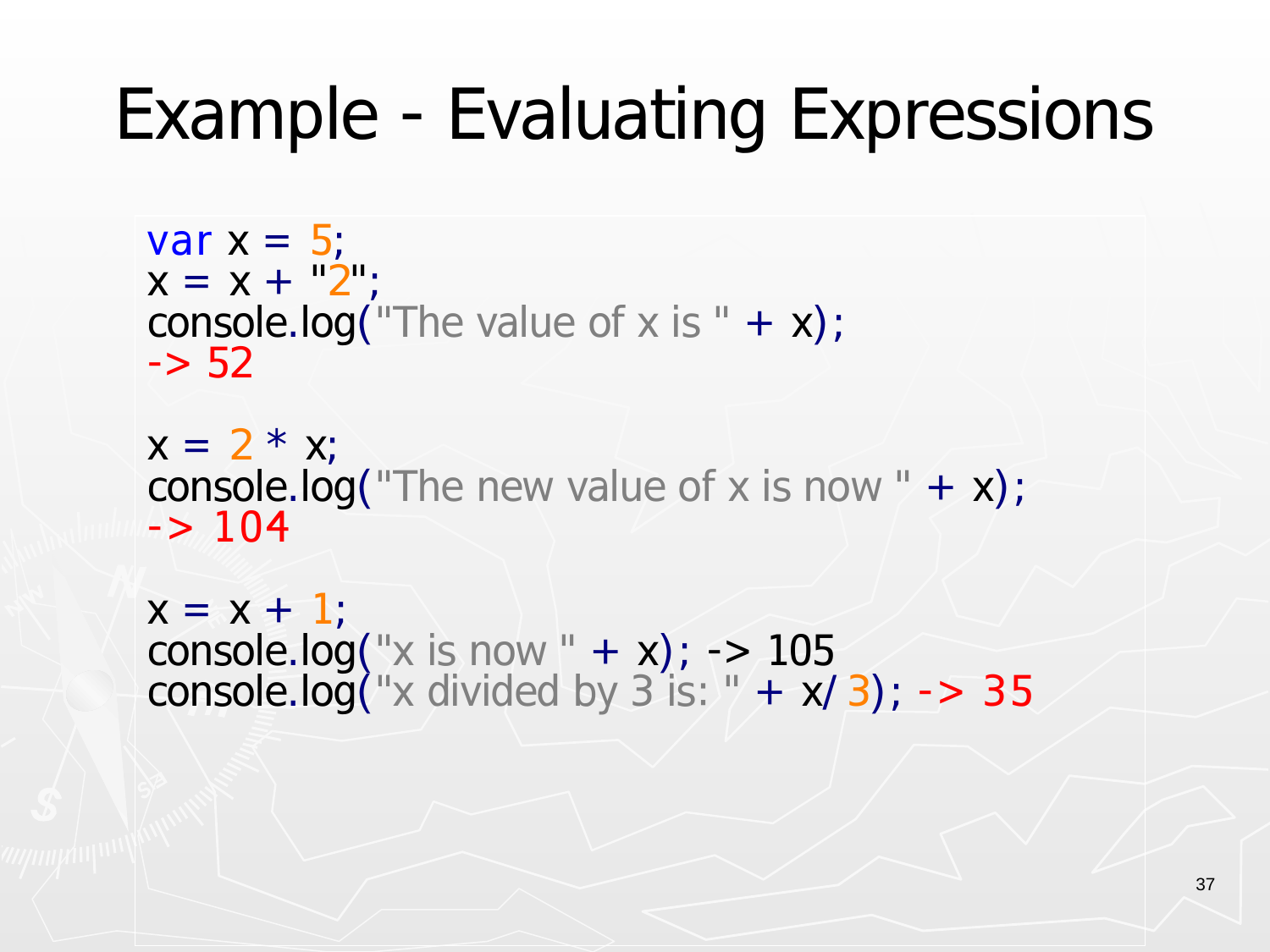

# Example - Evaluating Expressions
| var x = 5; x = x + "2"; console.log("The value of x is " + x); -> 52 x = 2 \* x; console.log("The new value of x is now " + x); -> 104 x = x + 1; console.log("x is now " + x); -> 105 console.log("x divided by 3 is: " + x/3); -> 35 |
| --- |
37